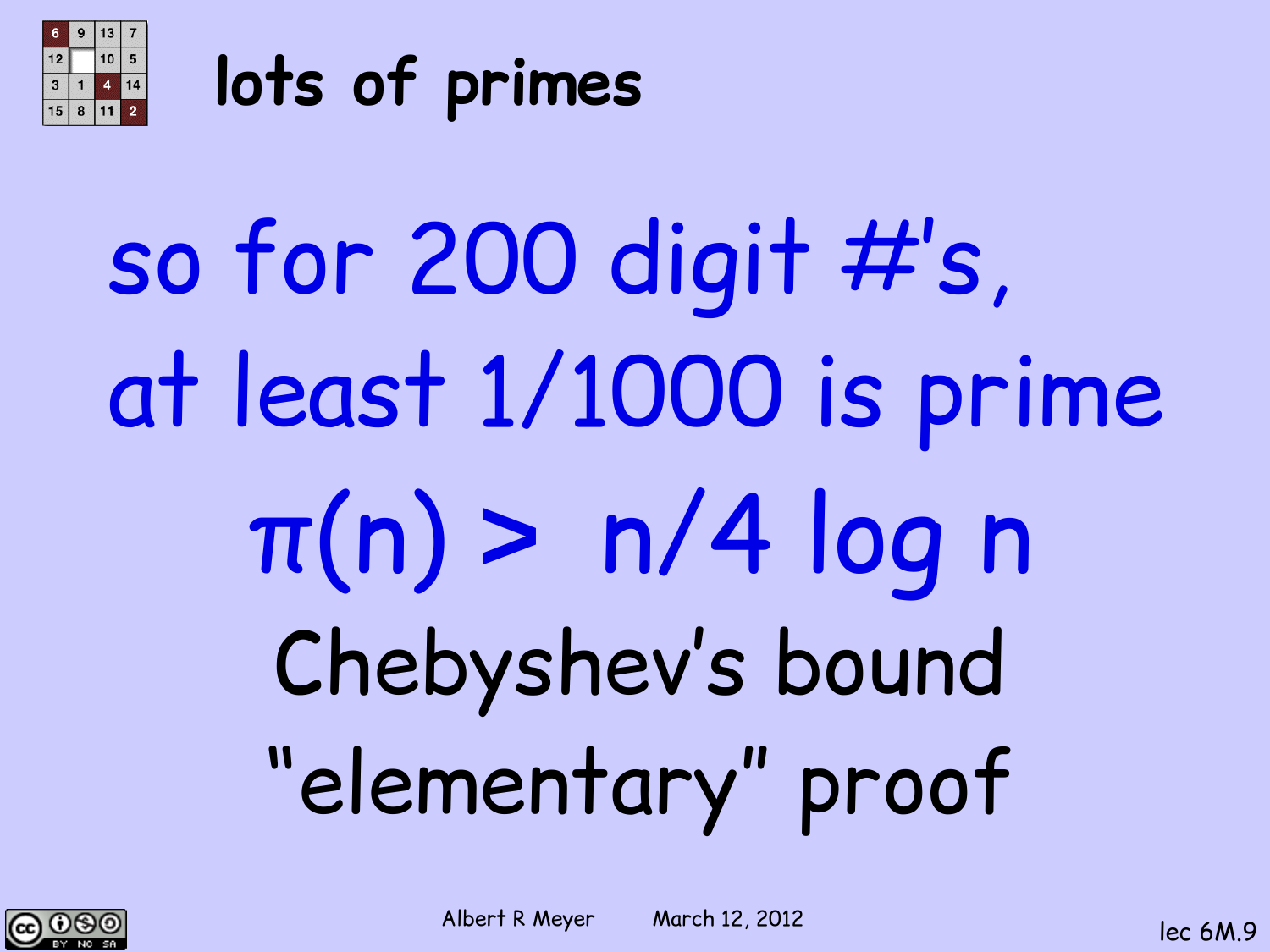

# lots of primes
so for 200 digit #’s,
at least 1/1000 is prime
π(n) >  n/4 log n
Chebyshev’s bound
“elementary” proof
lec 6M.9